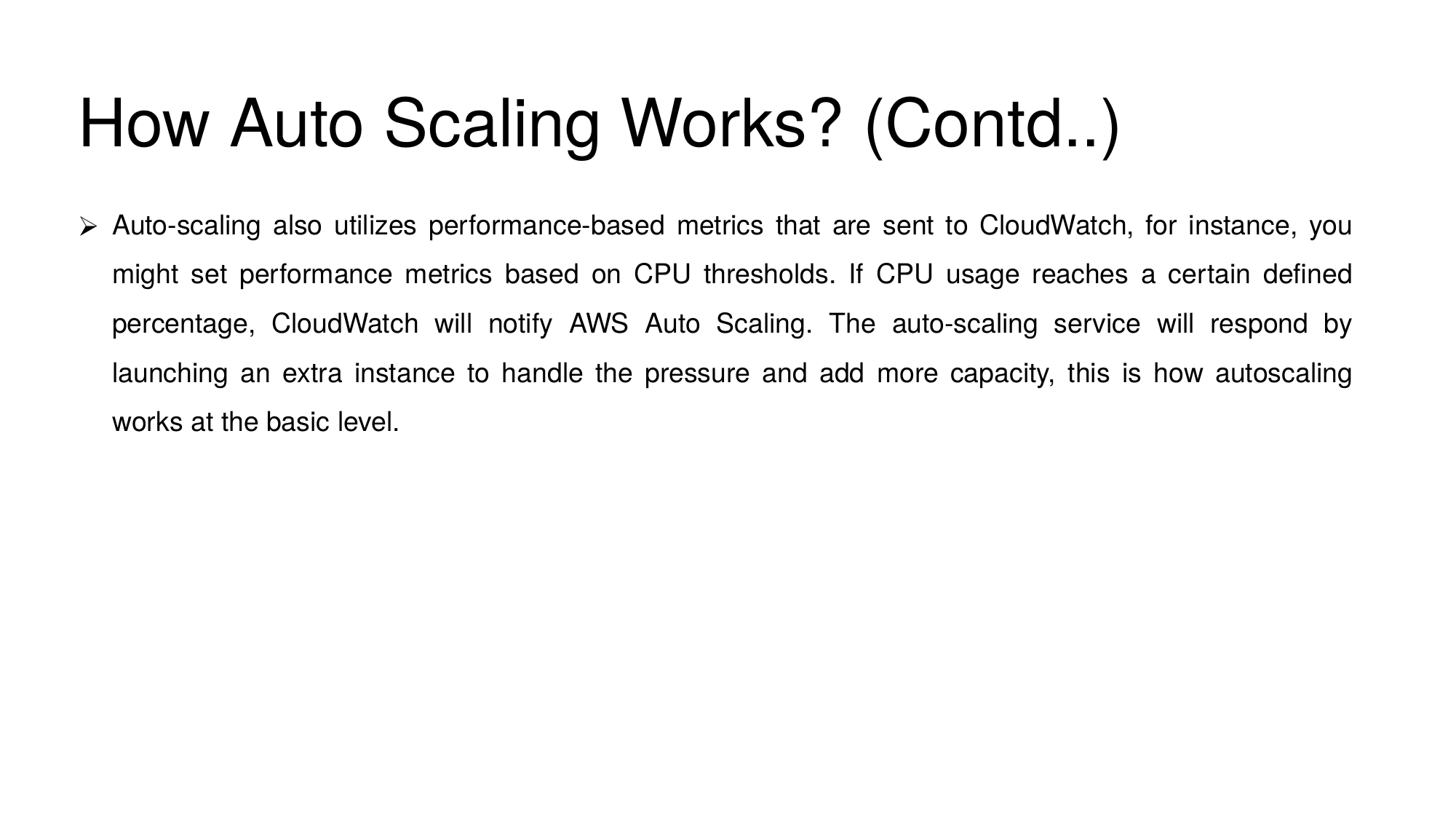

# How Auto Scaling Works? (Contd..)
Auto-scaling also utilizes performance-based metrics that are sent to CloudWatch, for instance, you might set performance metrics based on CPU thresholds. If CPU usage reaches a certain defined percentage, CloudWatch will notify AWS Auto Scaling. The auto-scaling service will respond by launching an extra instance to handle the pressure and add more capacity, this is how autoscaling works at the basic level.